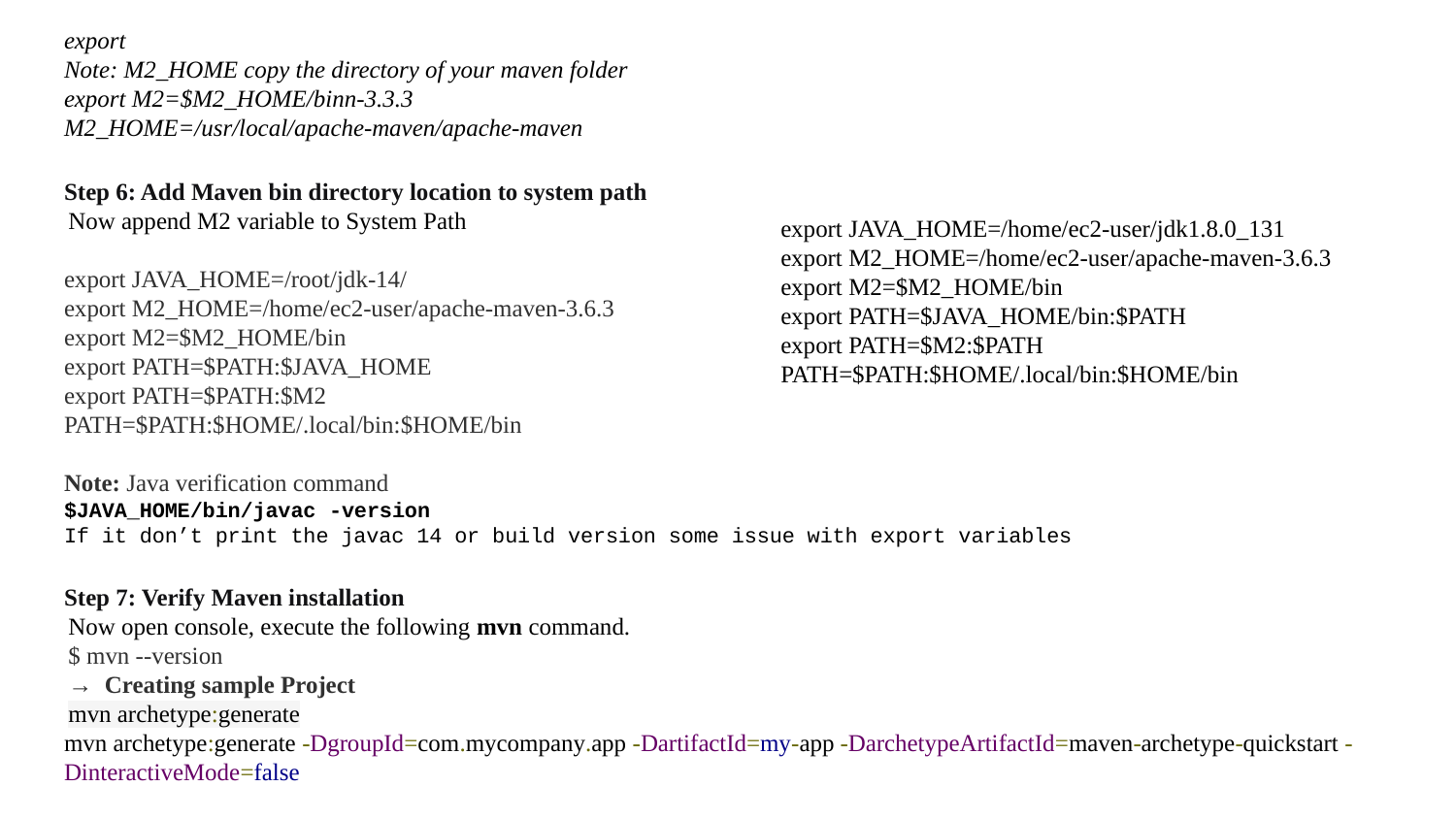

export
Note: M2_HOME copy the directory of your maven folder
export M2=$M2_HOME/binn-3.3.3
M2_HOME=/usr/local/apache-maven/apache-maven

Step 6: Add Maven bin directory location to system path
Now append M2 variable to System Path

export JAVA_HOME=/root/jdk-14/
export M2_HOME=/home/ec2-user/apache-maven-3.6.3
export M2=$M2_HOME/bin
export PATH=$PATH:$JAVA_HOME
export PATH=$PATH:$M2
PATH=$PATH:$HOME/.local/bin:$HOME/bin

Note: Java verification command
$JAVA_HOME/bin/javac -version
If it don’t print the javac 14 or build version some issue with export variables

Step 7: Verify Maven installation
Now open console, execute the following mvn command.
$ mvn --version
→  Creating sample Project
mvn archetype:generate
mvn archetype:generate -DgroupId=com.mycompany.app -DartifactId=my-app -DarchetypeArtifactId=maven-archetype-quickstart -DinteractiveMode=false

export JAVA_HOME=/home/ec2-user/jdk1.8.0_131
export M2_HOME=/home/ec2-user/apache-maven-3.6.3
export M2=$M2_HOME/bin
export PATH=$JAVA_HOME/bin:$PATH
export PATH=$M2:$PATH
PATH=$PATH:$HOME/.local/bin:$HOME/bin